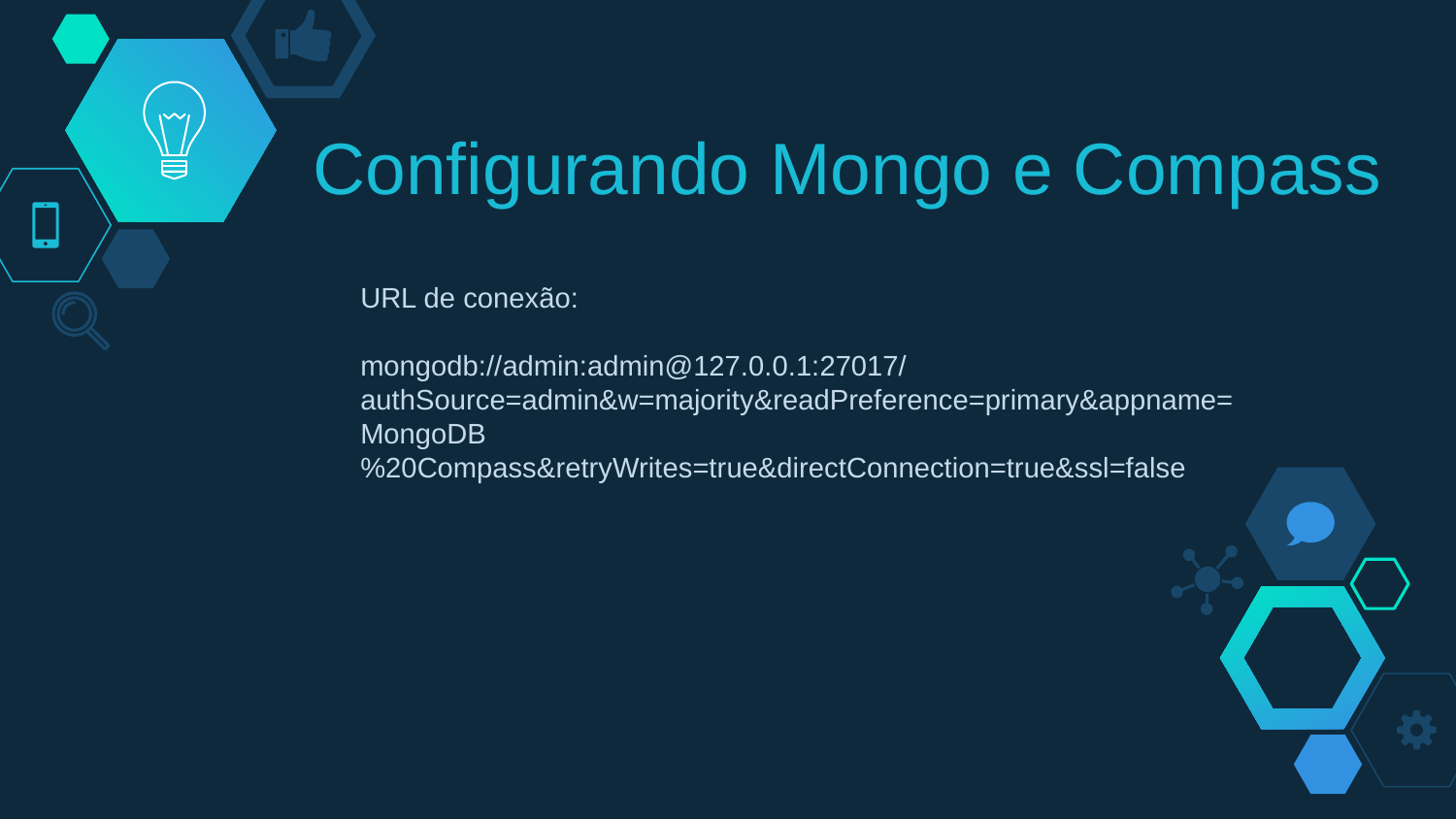

# Configurando Mongo e Compass

URL de conexão:

mongodb://admin:admin@127.0.0.1:27017/authSource=admin&w=majority&readPreference=primary&appname=MongoDB%20Compass&retryWrites=true&directConnection=true&ssl=false